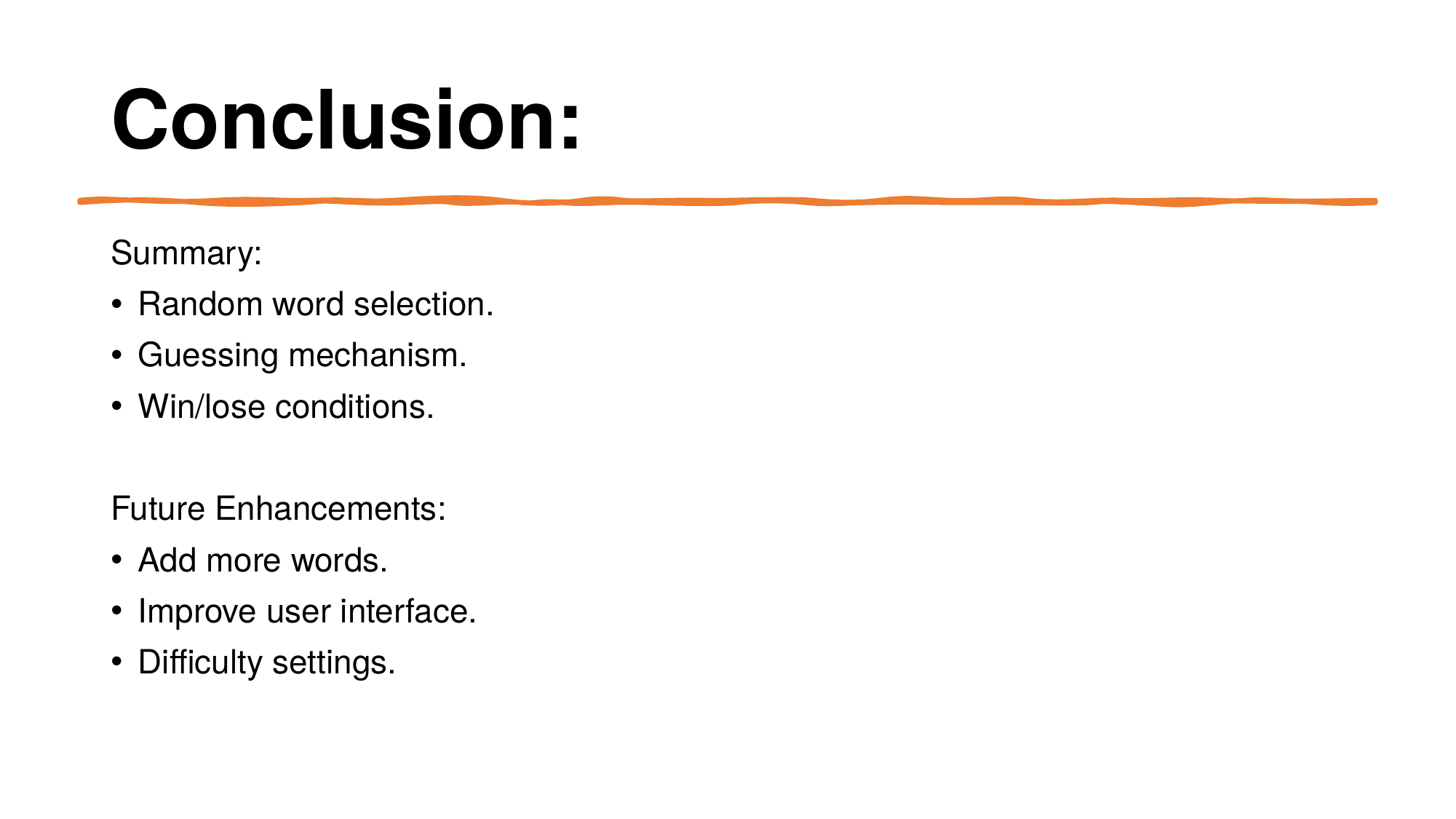

# Conclusion:

Summary:
Random word selection.
Guessing mechanism.
Win/lose conditions.

Future Enhancements:
Add more words.
Improve user interface.
Difficulty settings.